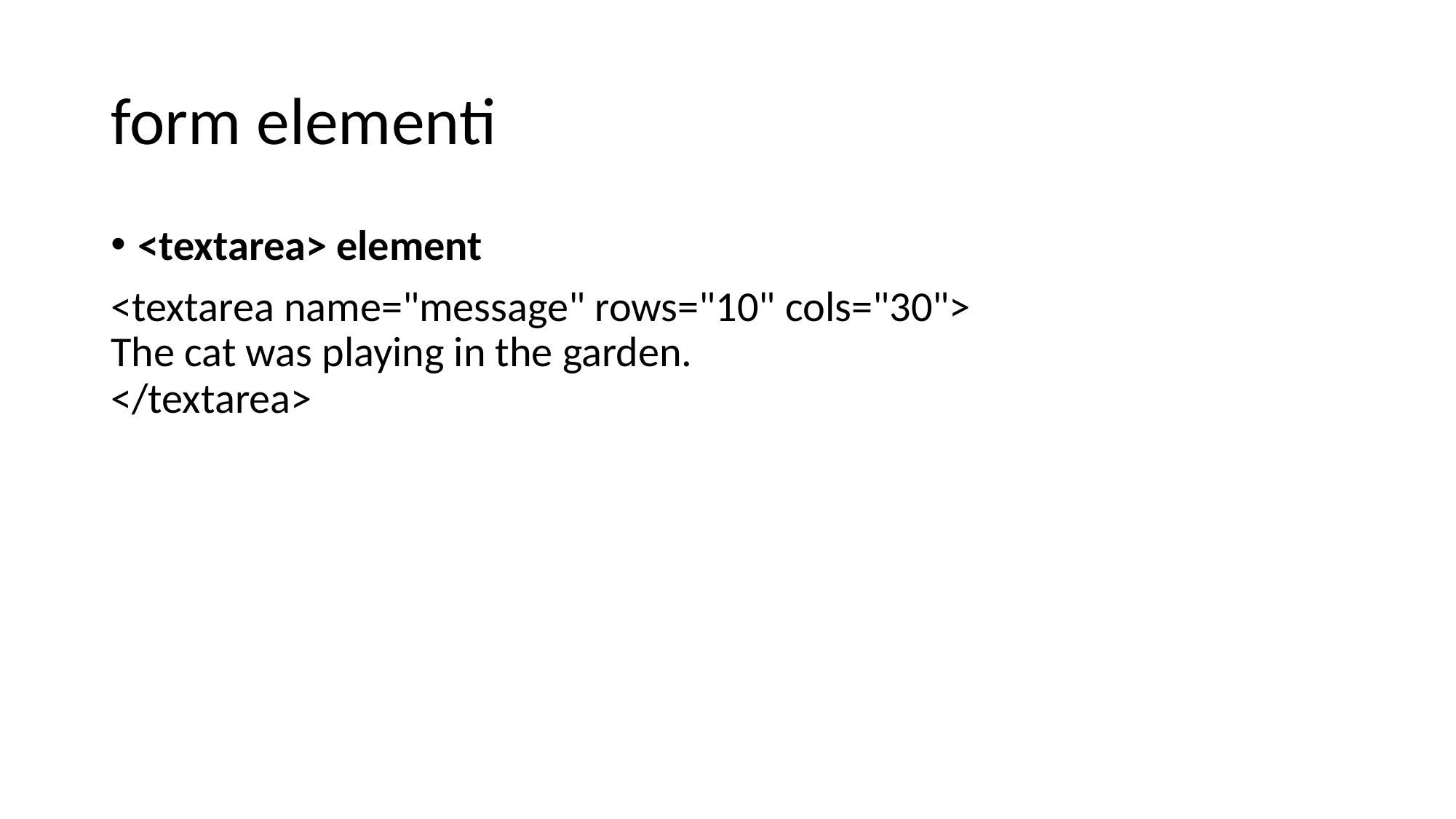

# form elementi
<textarea> element
<textarea name="message" rows="10" cols="30">
The cat was playing in the garden.
</textarea>